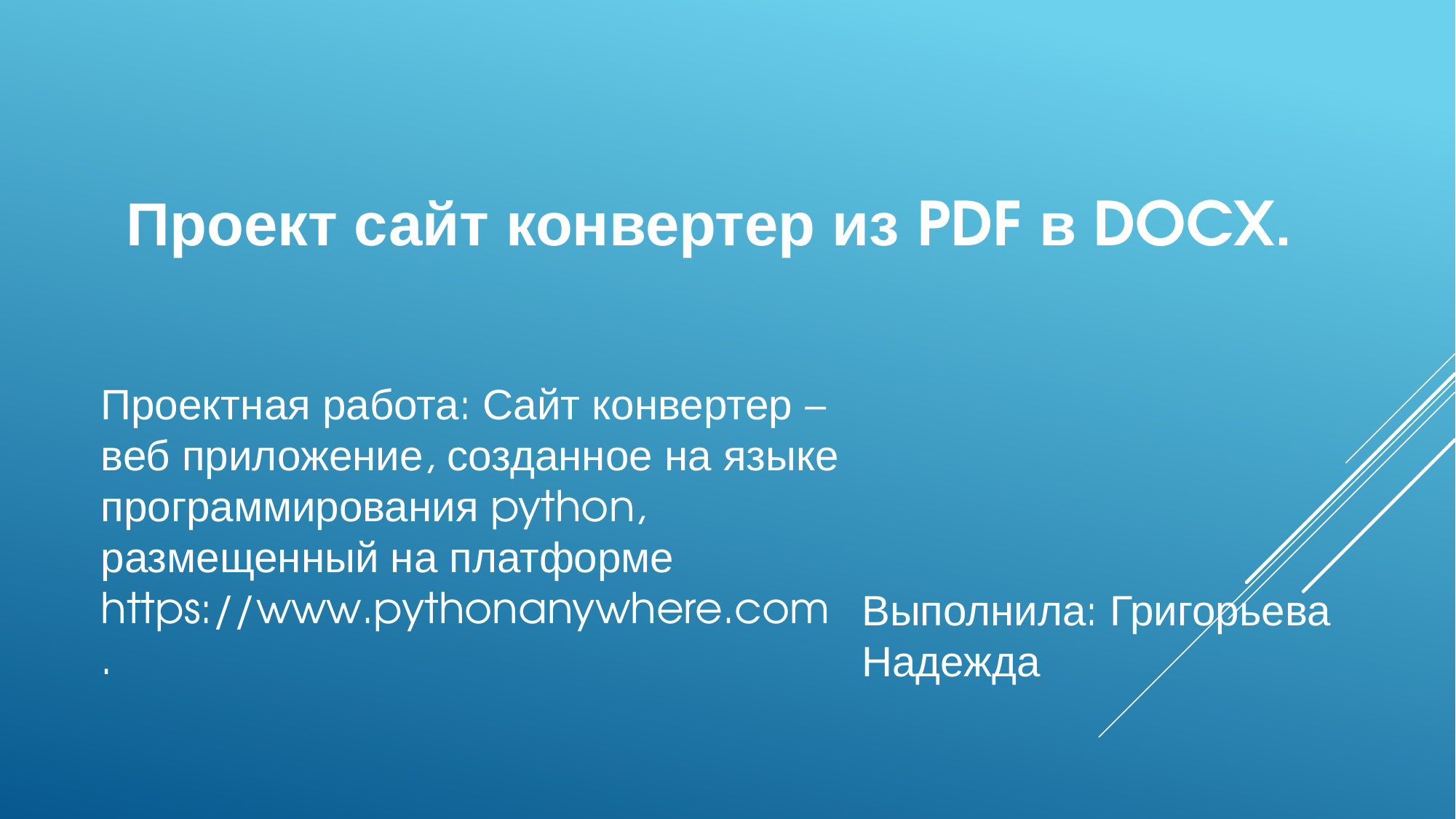

Проект сайт конвертер из PDF в DOCX.

Проектная работа: Сайт конвертер – веб приложение, созданное на языке программирования python, размещенный на платформе https://www.pythonanywhere.com.
Выполнила: Григорьева Надежда